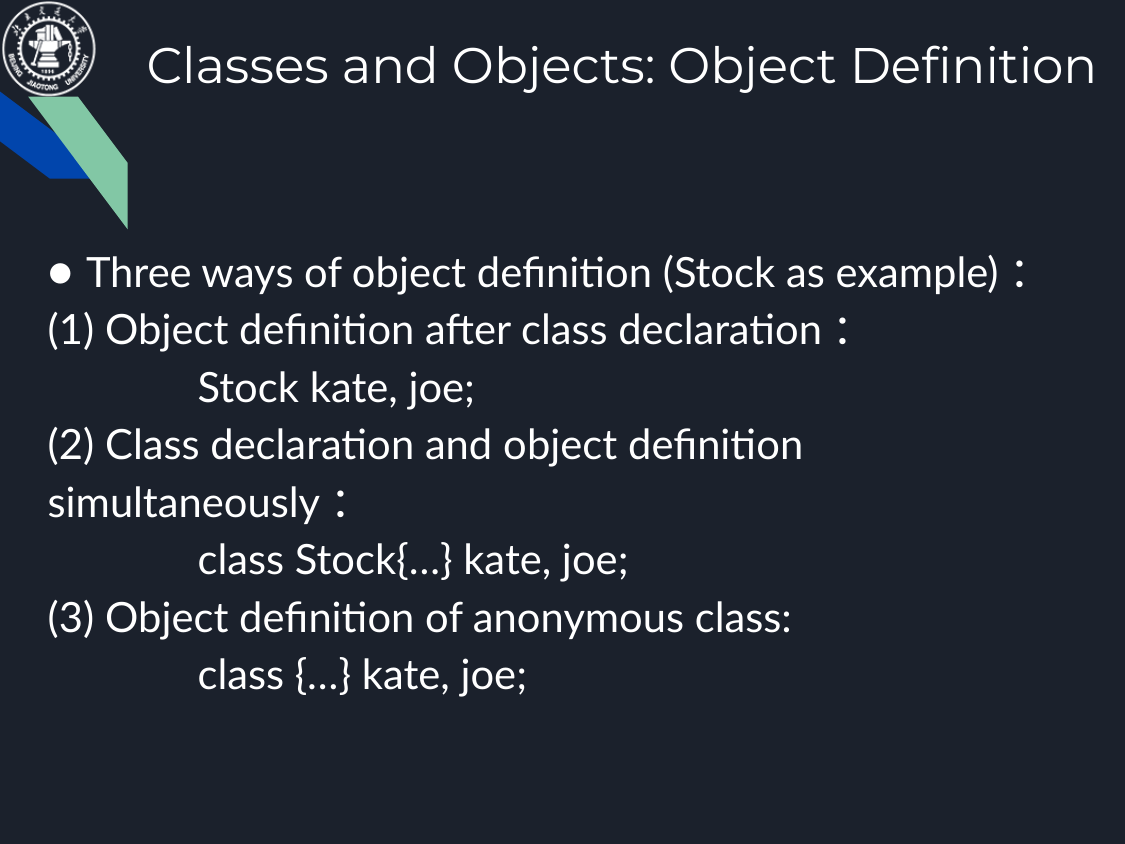

# Classes and Objects: Object Definition
Three ways of object definition (Stock as example)：
(1) Object definition after class declaration：
	Stock kate, joe;
(2) Class declaration and object definition simultaneously：
	class Stock{…} kate, joe;
(3) Object definition of anonymous class:
	class {…} kate, joe;